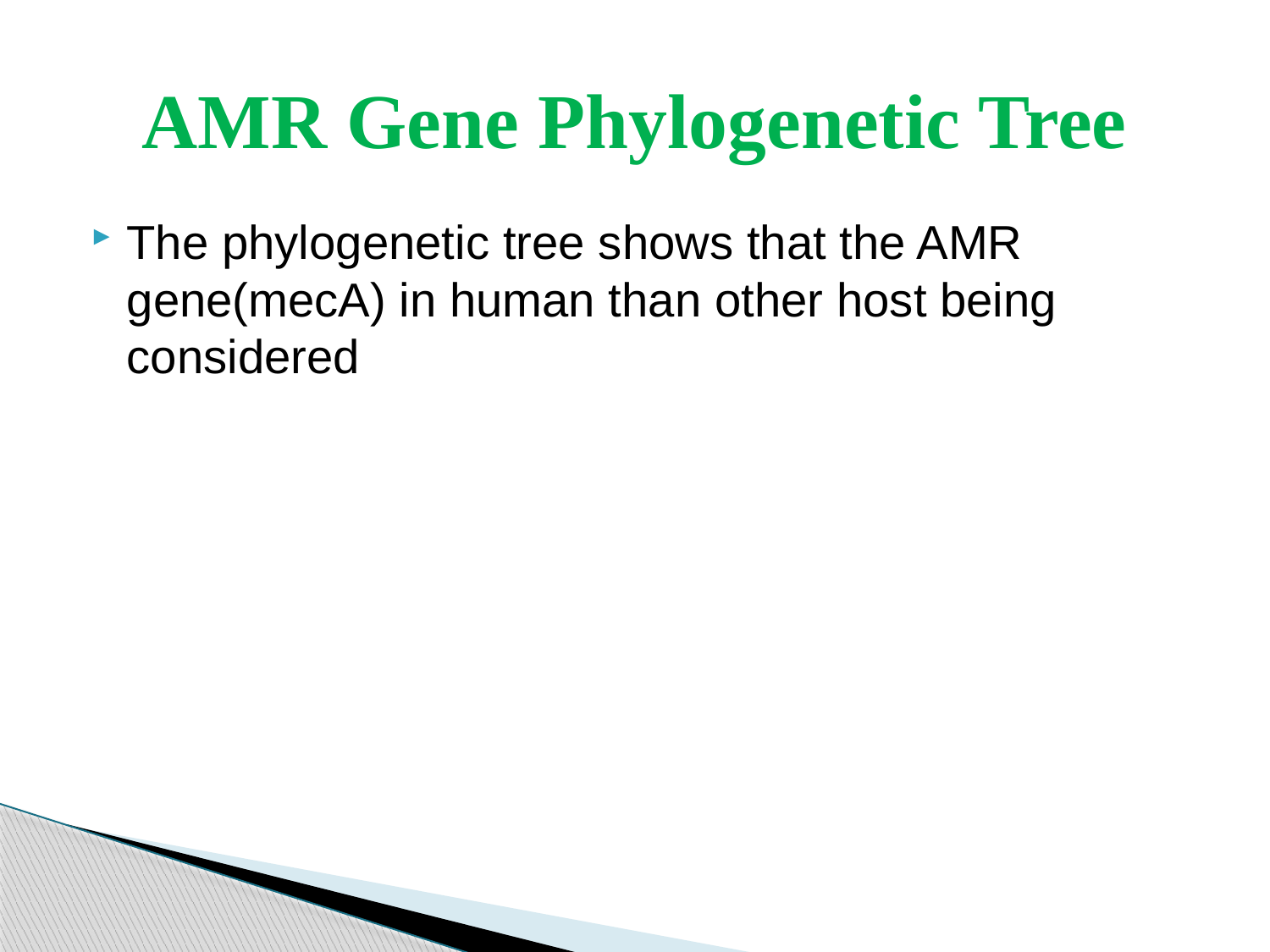

# AMR Gene Phylogenetic Tree
The phylogenetic tree shows that the AMR gene(mecA) in human than other host being considered